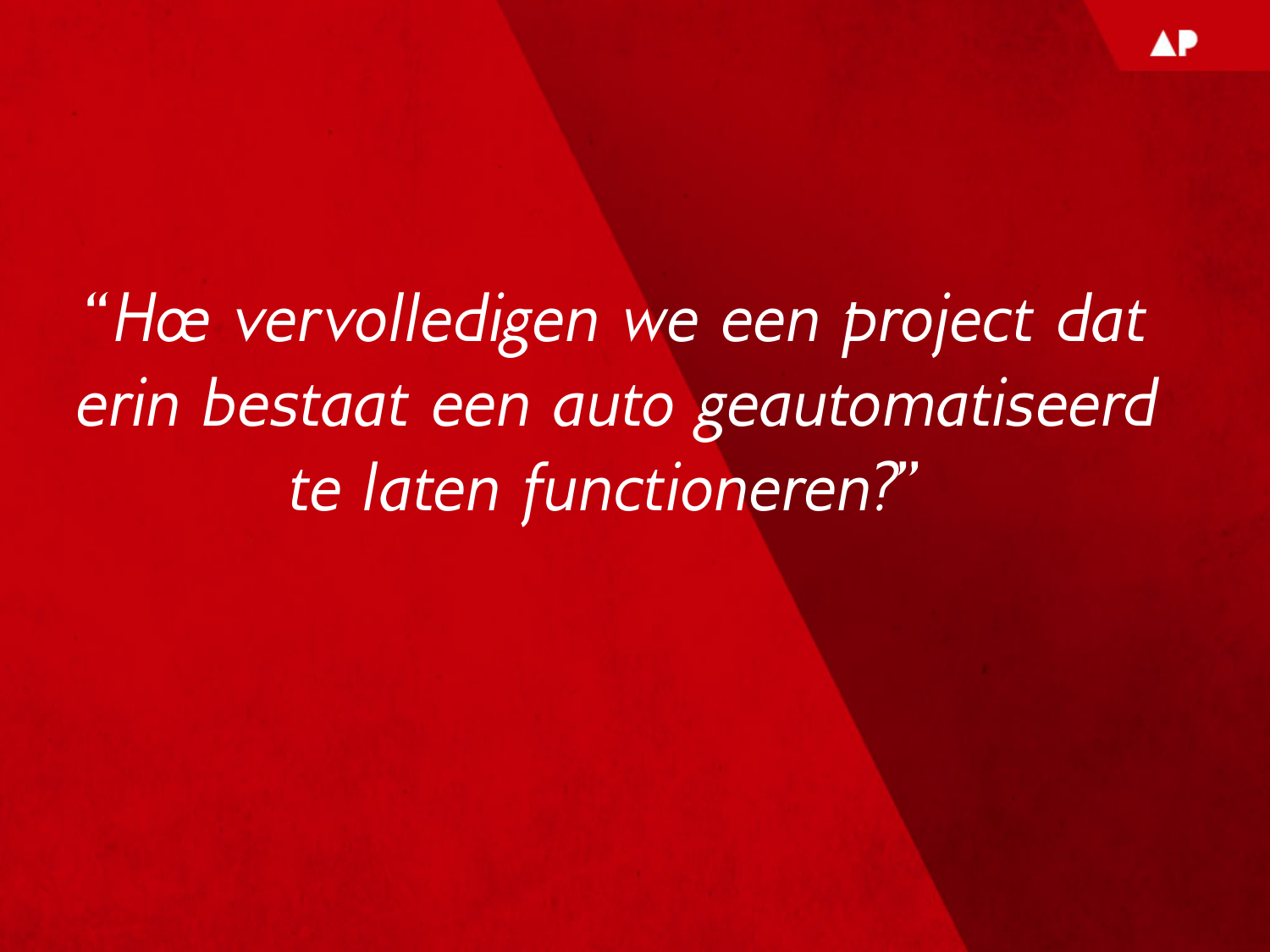

# “Hoe vervolledigen we een project dat erin bestaat een auto geautomatiseerd te laten functioneren?”